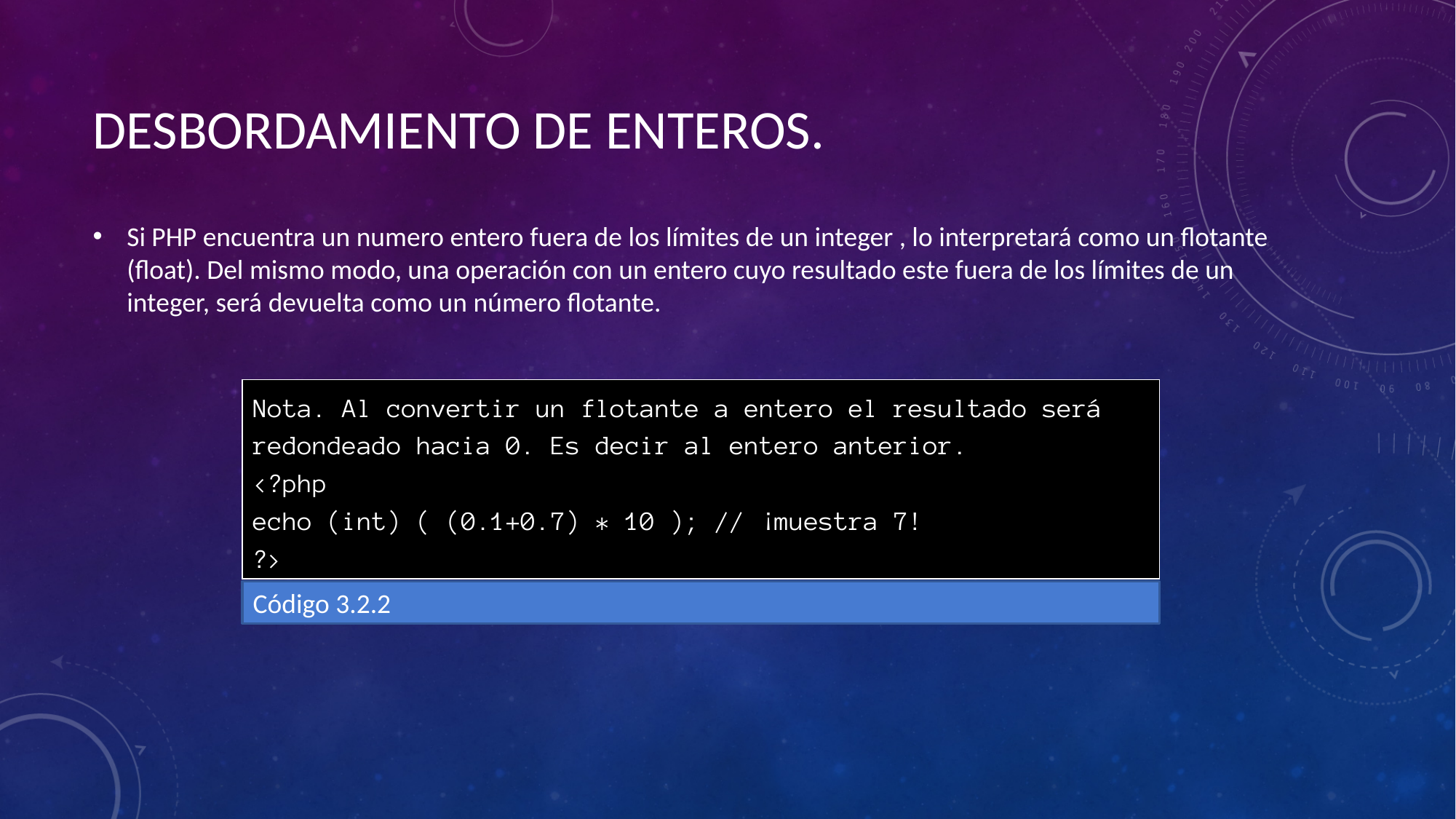

# Desbordamiento de enteros.
Si PHP encuentra un numero entero fuera de los límites de un integer , lo interpretará como un flotante (float). Del mismo modo, una operación con un entero cuyo resultado este fuera de los límites de un integer, será devuelta como un número flotante.
Nota. Al convertir un flotante a entero el resultado será redondeado hacia 0. Es decir al entero anterior.
<?php
echo (int) ( (0.1+0.7) * 10 ); // ¡muestra 7!
?>
Código 3.2.2